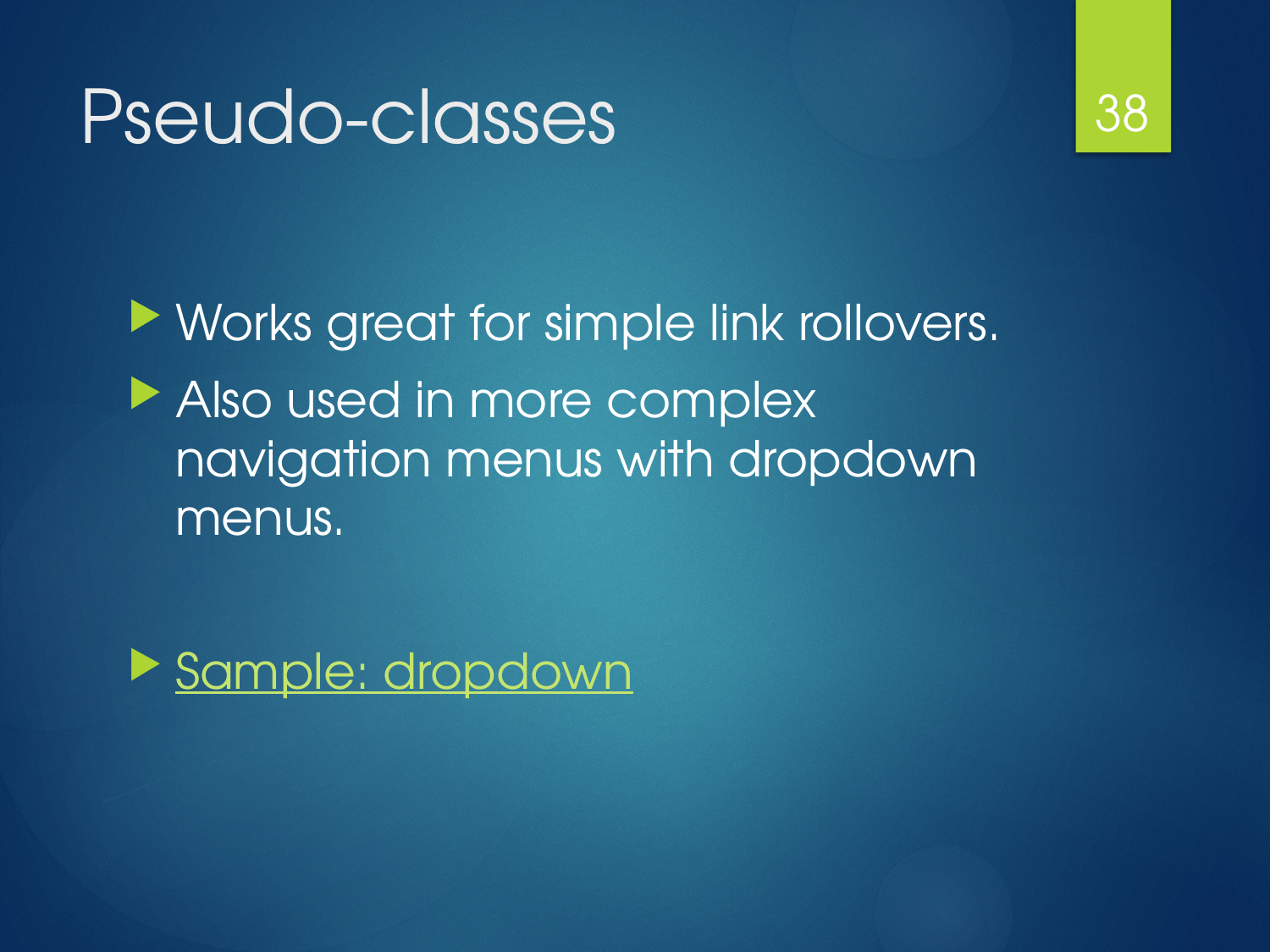

38
# Pseudo-classes
Works great for simple link rollovers.
Also used in more complex navigation menus with dropdown menus.

Sample: dropdown